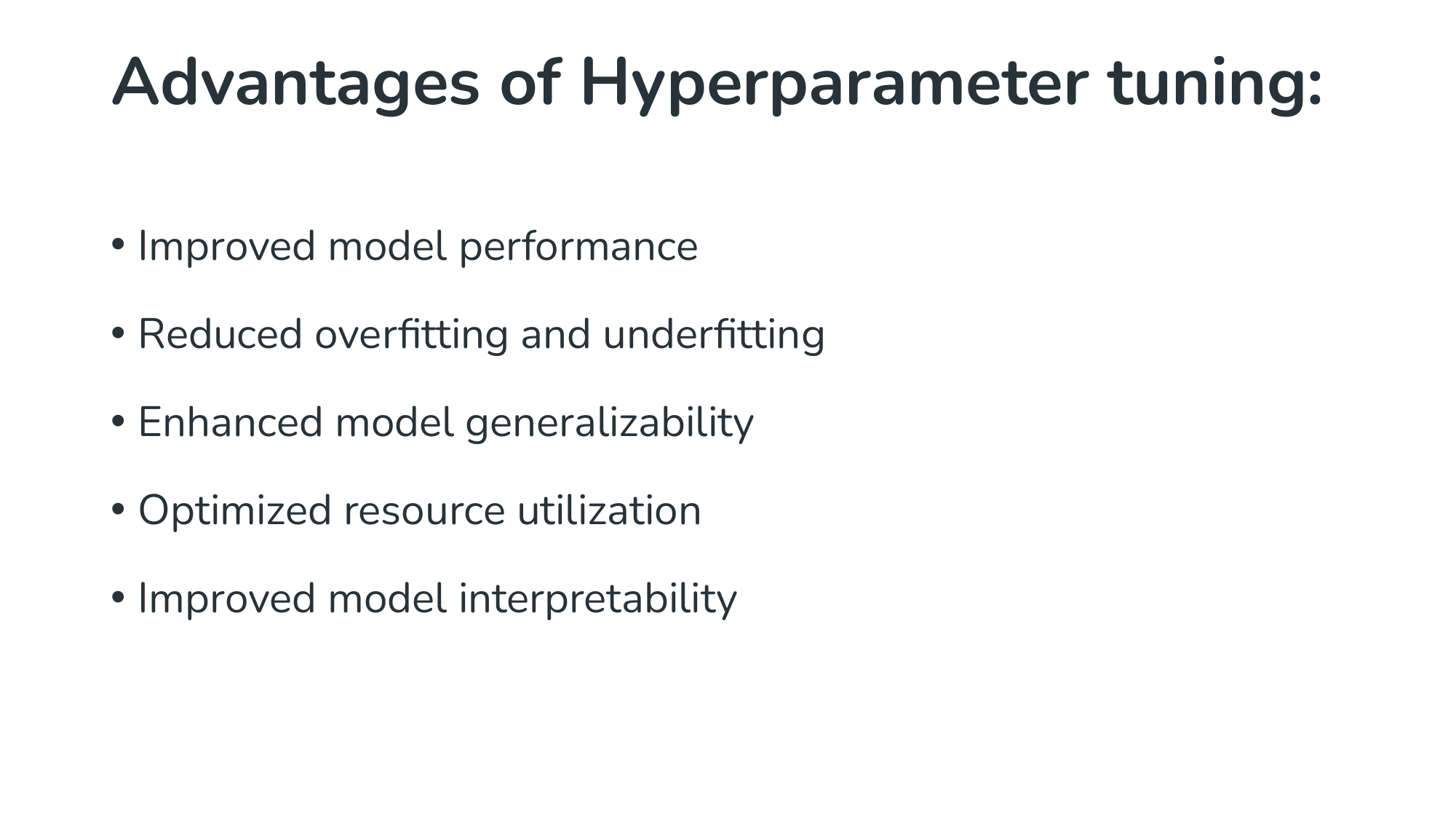

# Advantages of Hyperparameter tuning:
Improved model performance
Reduced overfitting and underfitting
Enhanced model generalizability
Optimized resource utilization
Improved model interpretability